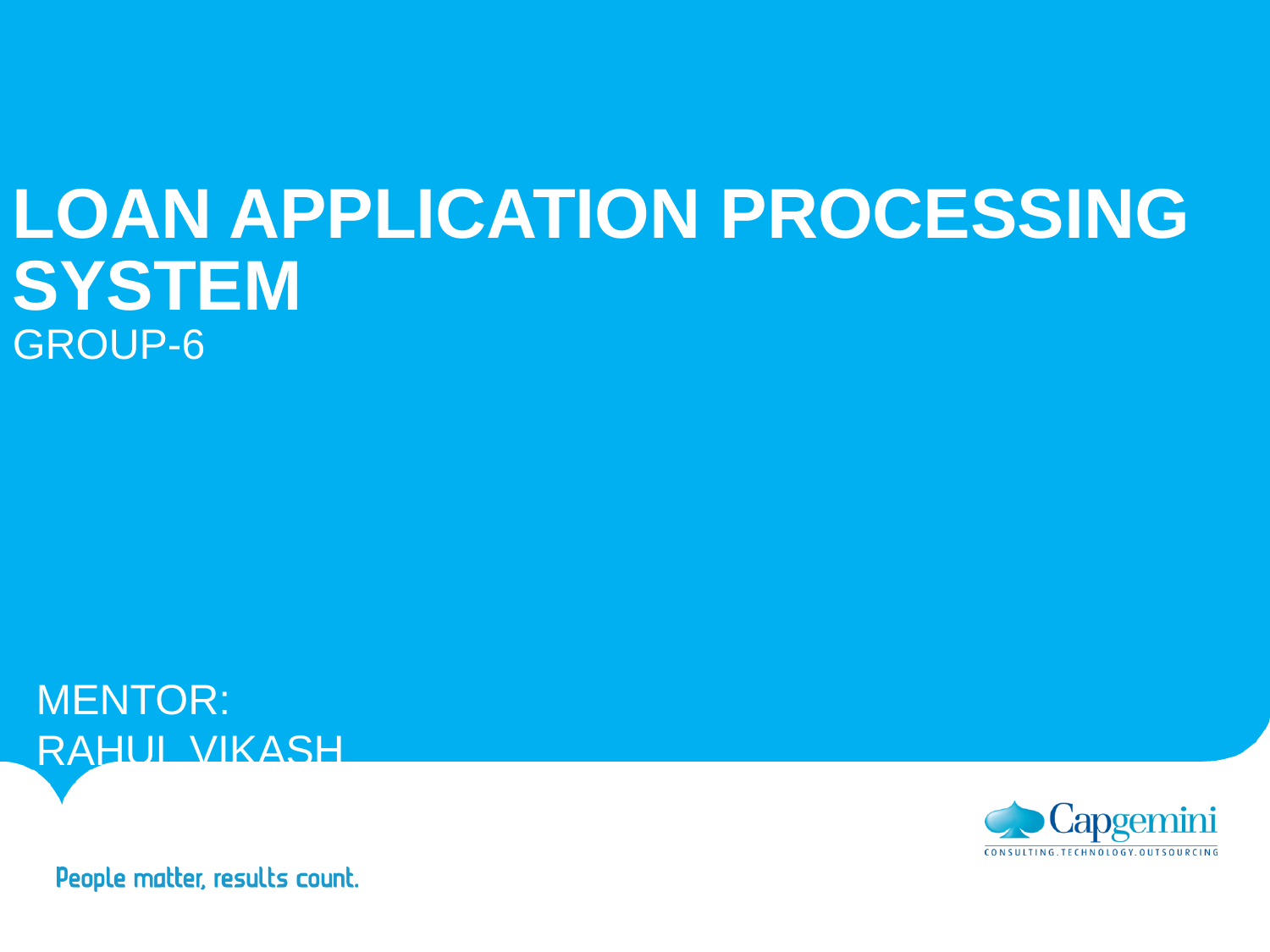

LOAN APPLICATION PROCESSING SYSTEM
GROUP-6

  MENTOR:
  RAHUL VIKASH